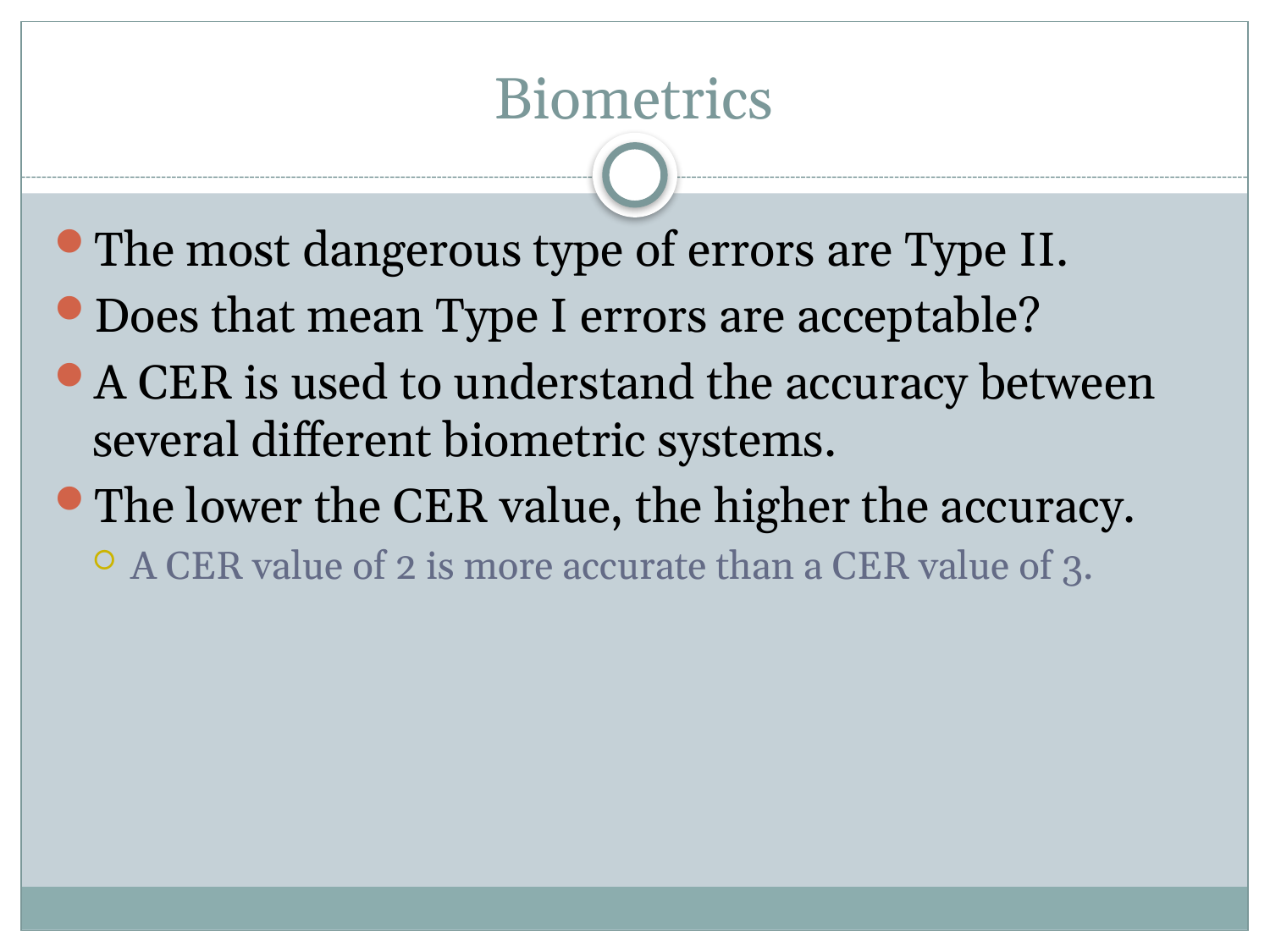

# Biometrics
The most dangerous type of errors are Type II.
Does that mean Type I errors are acceptable?
A CER is used to understand the accuracy between several different biometric systems.
The lower the CER value, the higher the accuracy.
A CER value of 2 is more accurate than a CER value of 3.